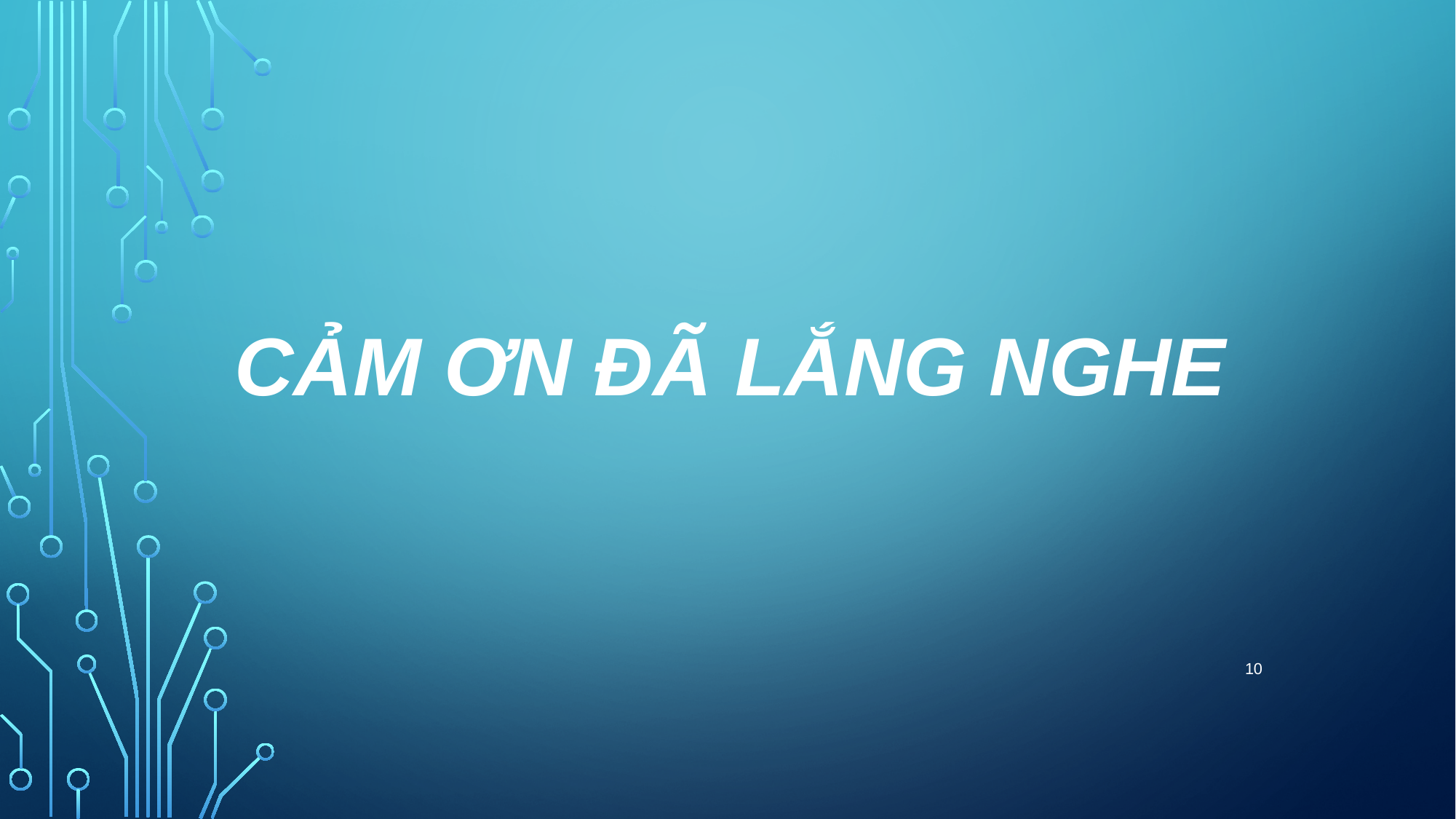

# CẢM ƠN ĐÃ LẮNG NGHE

10